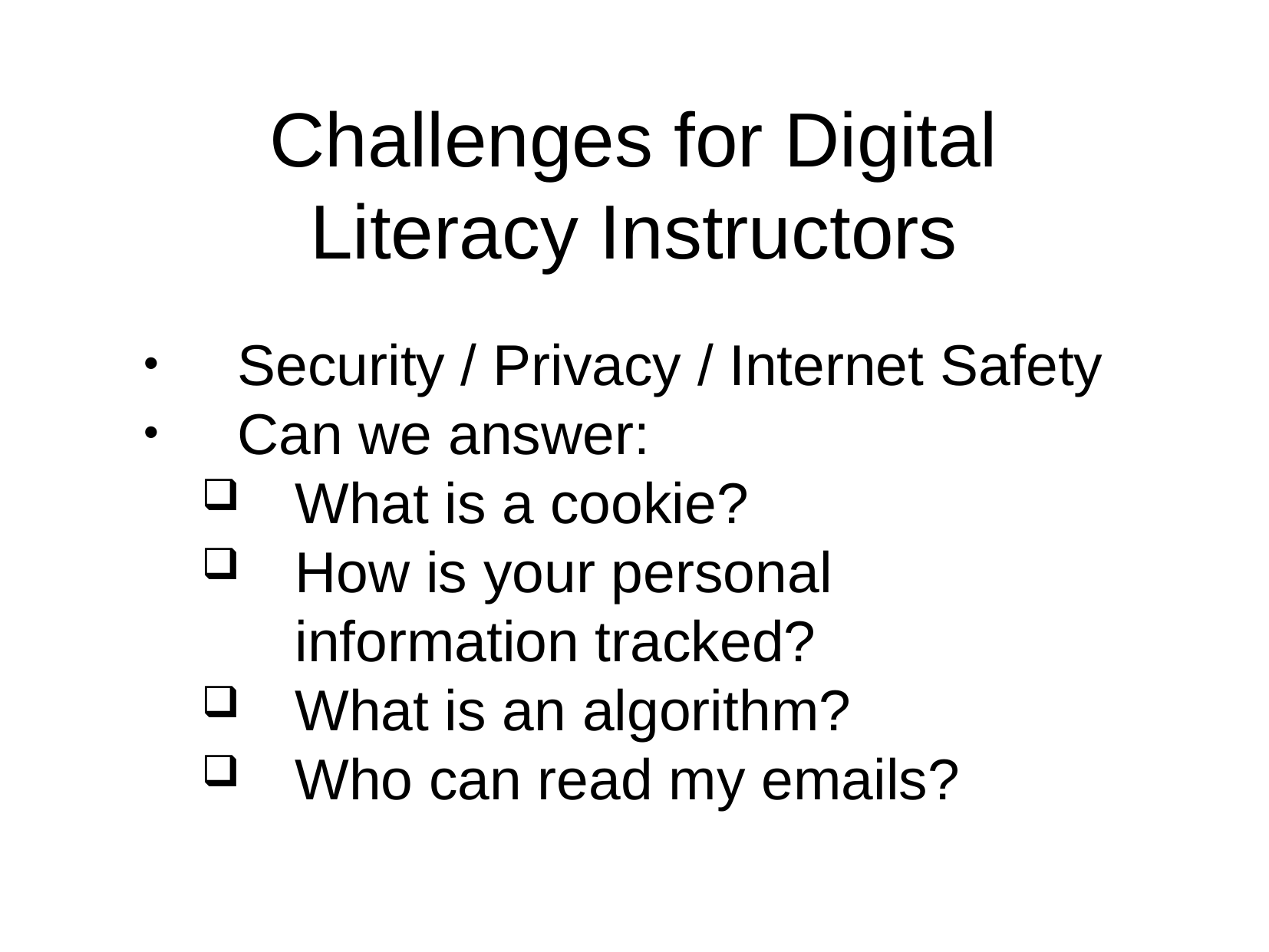

Challenges for Digital Literacy Instructors
Security / Privacy / Internet Safety
Can we answer:
What is a cookie?
How is your personal information tracked?
What is an algorithm?
Who can read my emails?